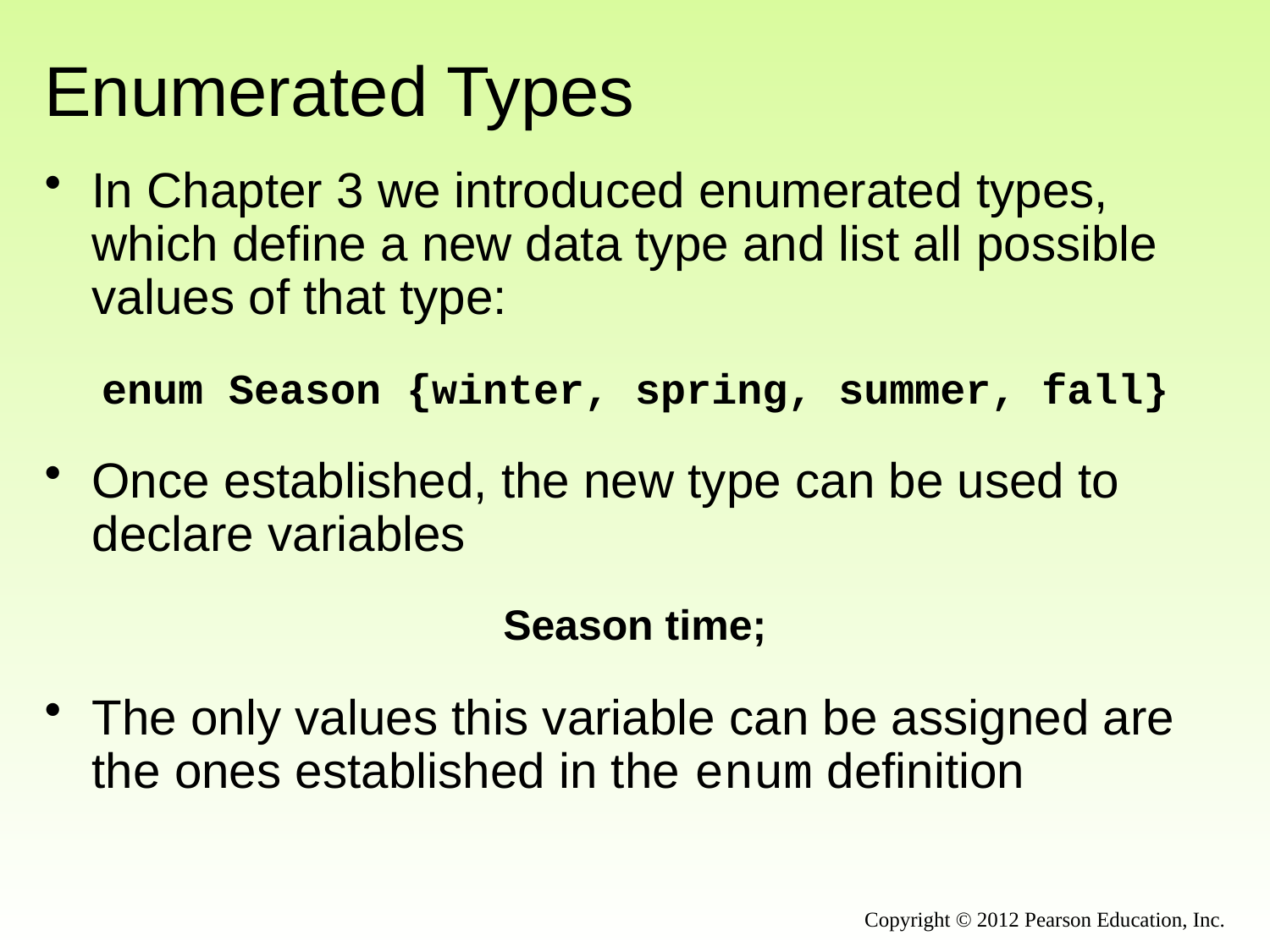

# Enumerated Types
In Chapter 3 we introduced enumerated types, which define a new data type and list all possible values of that type:
enum Season {winter, spring, summer, fall}
Once established, the new type can be used to declare variables
Season time;
The only values this variable can be assigned are the ones established in the enum definition

Copyright © 2012 Pearson Education, Inc.